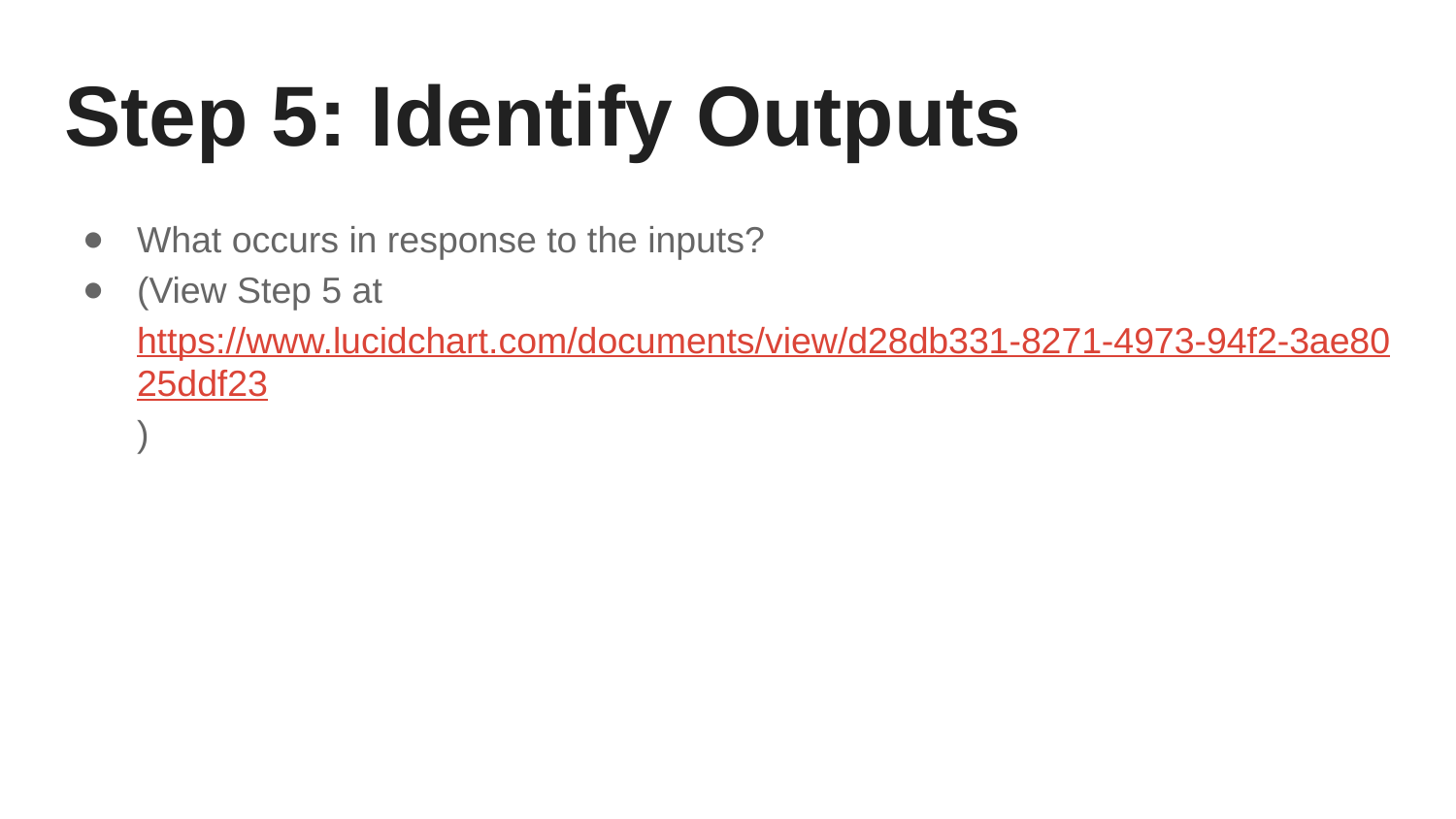

# Step 5: Identify Outputs
What occurs in response to the inputs?
(View Step 5 at https://www.lucidchart.com/documents/view/d28db331-8271-4973-94f2-3ae8025ddf23)